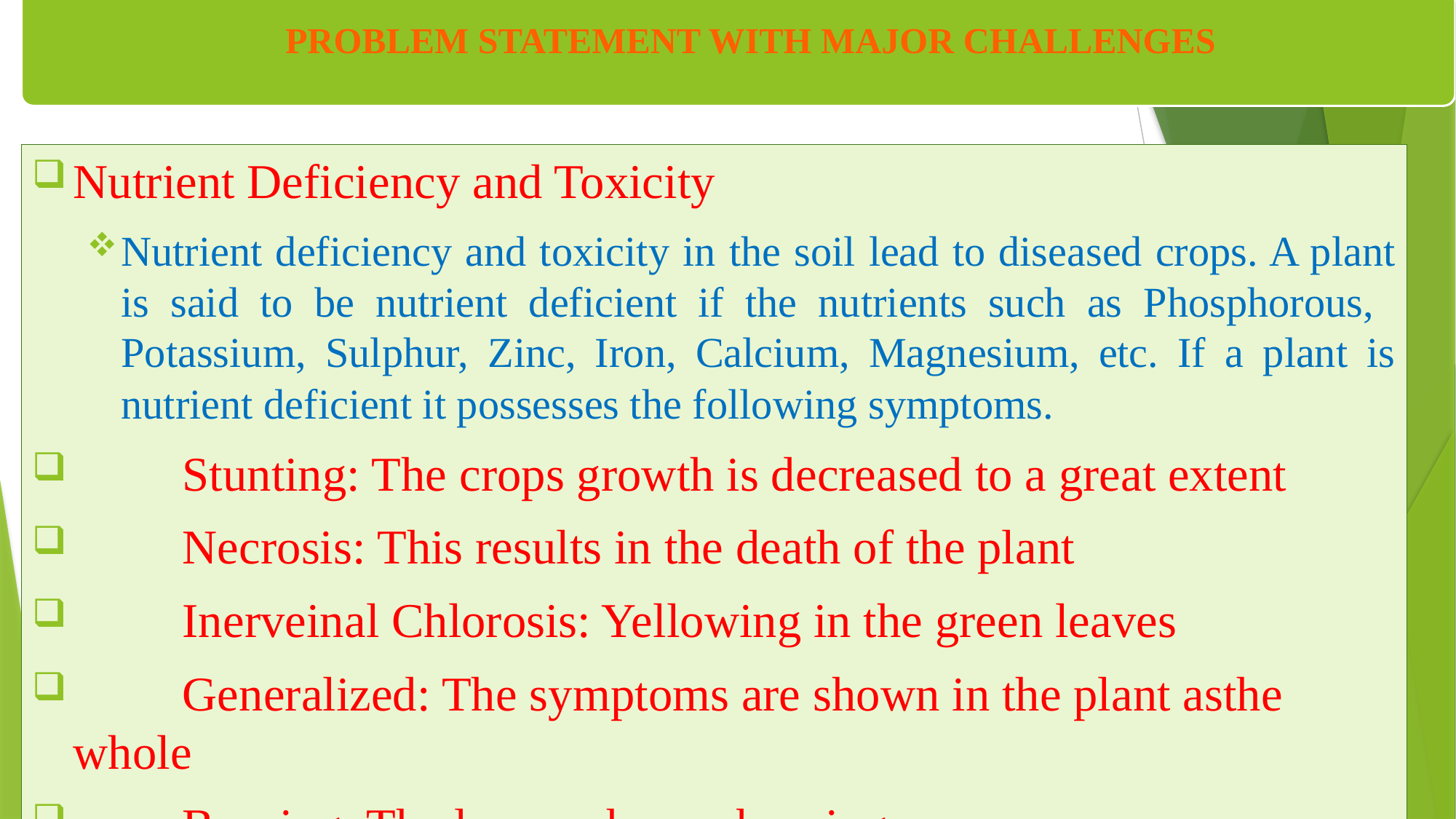

Problem Statement with major challenges
Nutrient Deficiency and Toxicity
Nutrient deficiency and toxicity in the soil lead to diseased crops. A plant is said to be nutrient deficient if the nutrients such as Phosphorous,  Potassium, Sulphur, Zinc, Iron, Calcium, Magnesium, etc. If a plant is nutrient deficient it possesses the following symptoms.
 	Stunting: The crops growth is decreased to a great extent
 	Necrosis: This results in the death of the plant
 	Inerveinal Chlorosis: Yellowing in the green leaves
 	Generalized: The symptoms are shown in the plant asthe whole
 	Burning: The leaves show a burning appearance